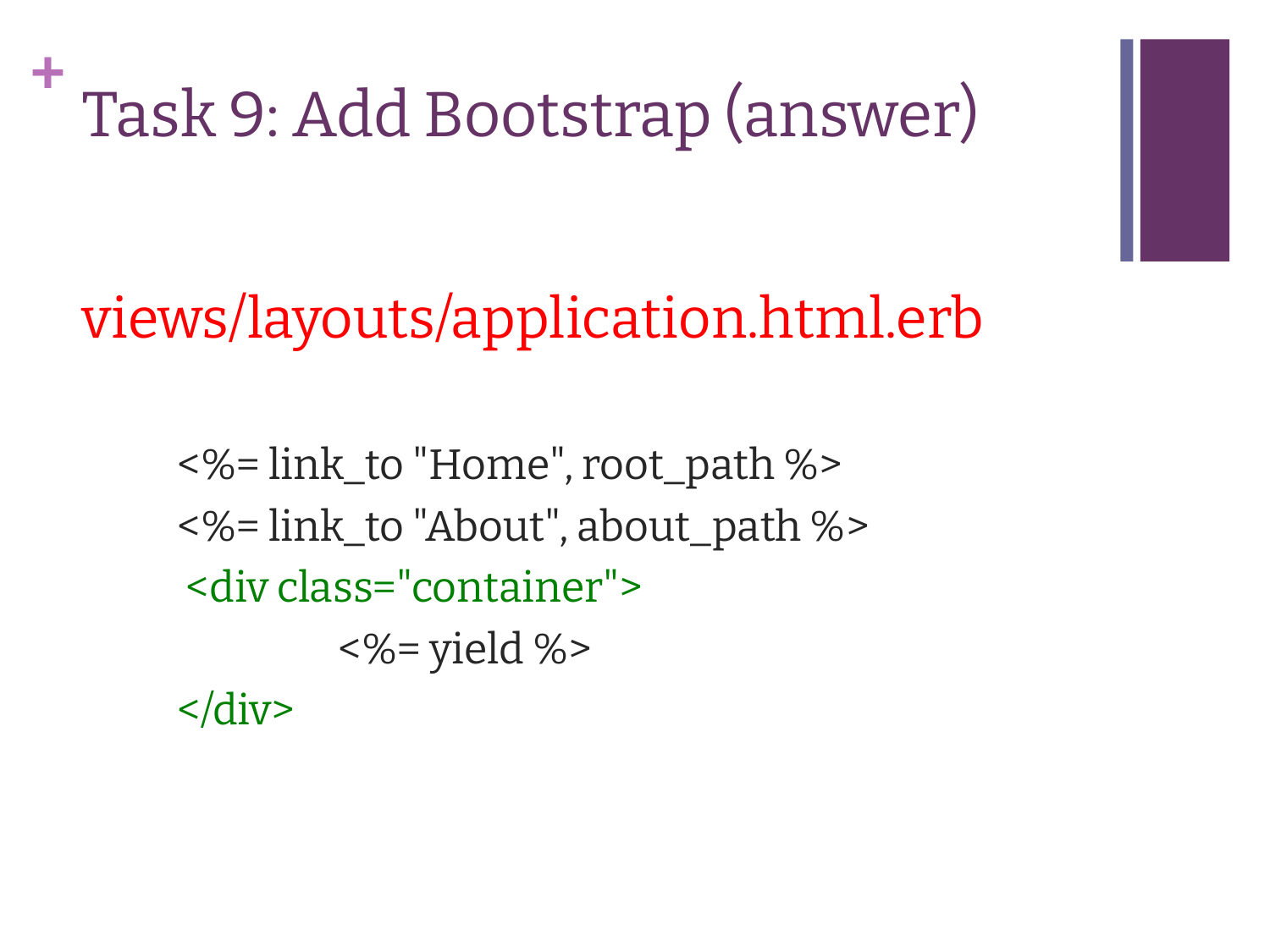

# Task 9: Add Bootstrap (answer)
views/layouts/application.html.erb

<%= link_to "Home", root_path %>
<%= link_to "About", about_path %>
 <div class="container">
	    <%= yield %>
</div>